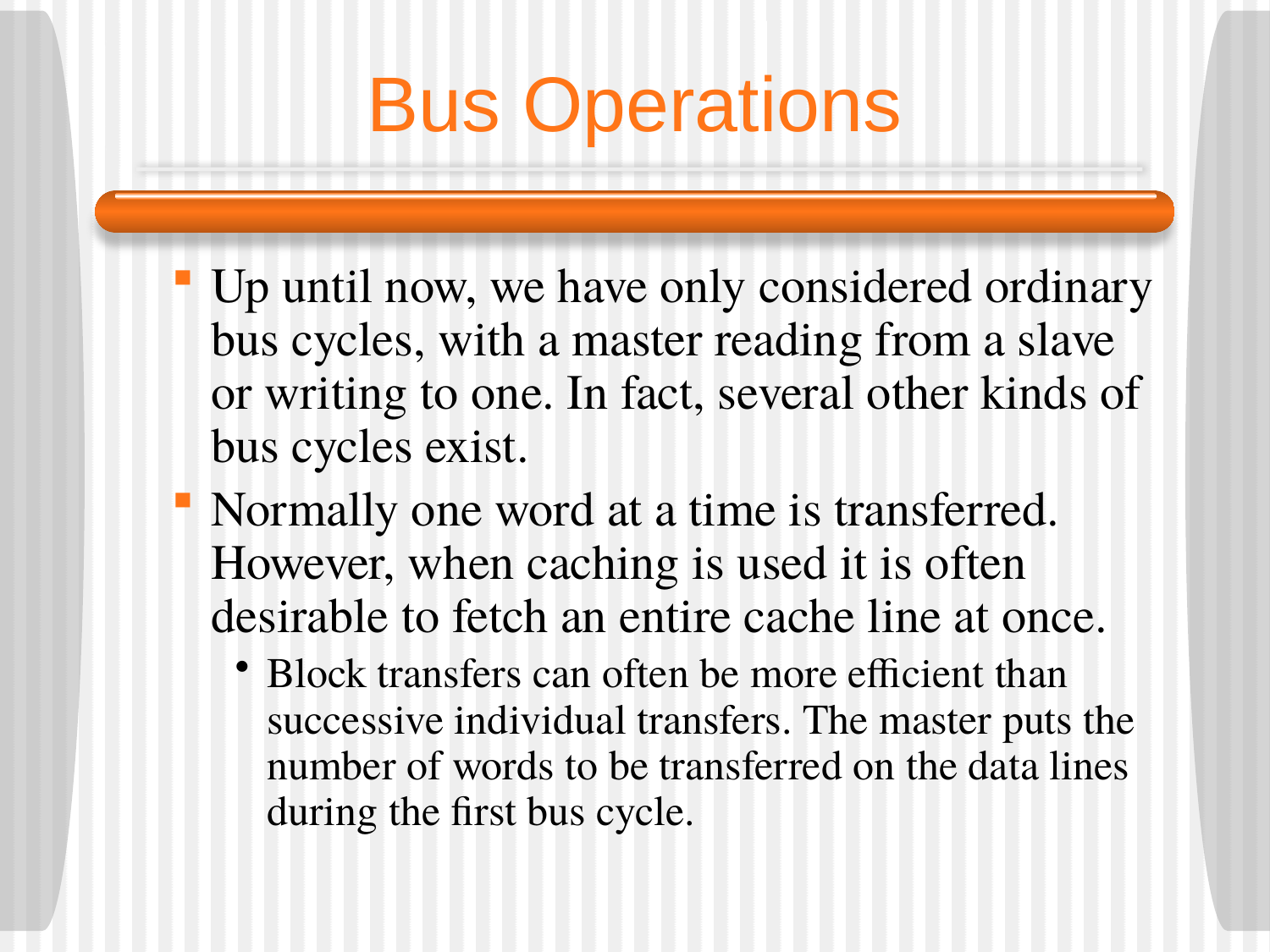

# Bus Operations
Up until now, we have only considered ordinary bus cycles, with a master reading from a slave or writing to one. In fact, several other kinds of bus cycles exist.
Normally one word at a time is transferred. However, when caching is used it is often desirable to fetch an entire cache line at once.
Block transfers can often be more efficient than successive individual transfers. The master puts the number of words to be transferred on the data lines during the first bus cycle.